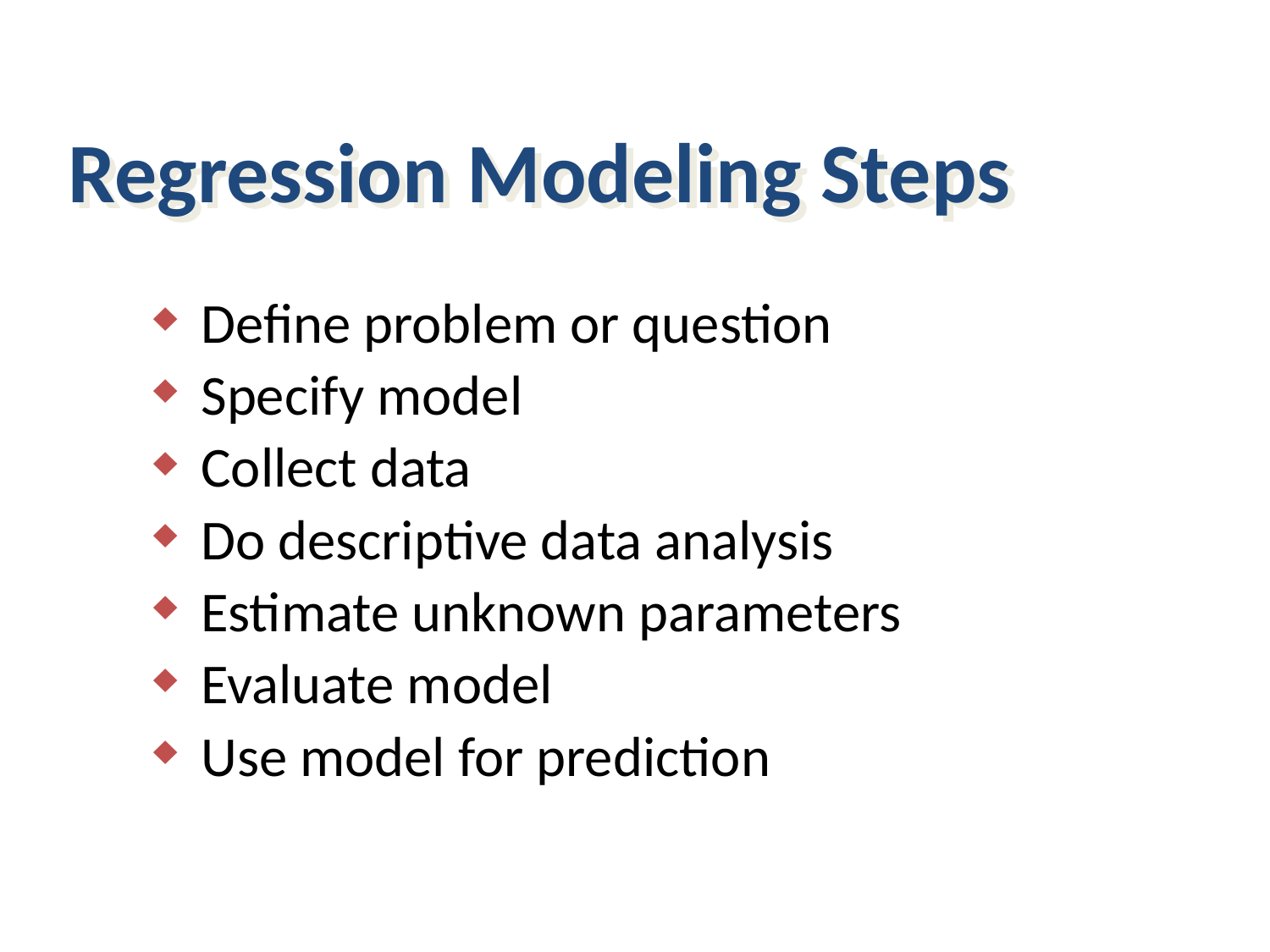

Regression Modeling Steps
Define problem or question
Specify model
Collect data
Do descriptive data analysis
Estimate unknown parameters
Evaluate model
Use model for prediction